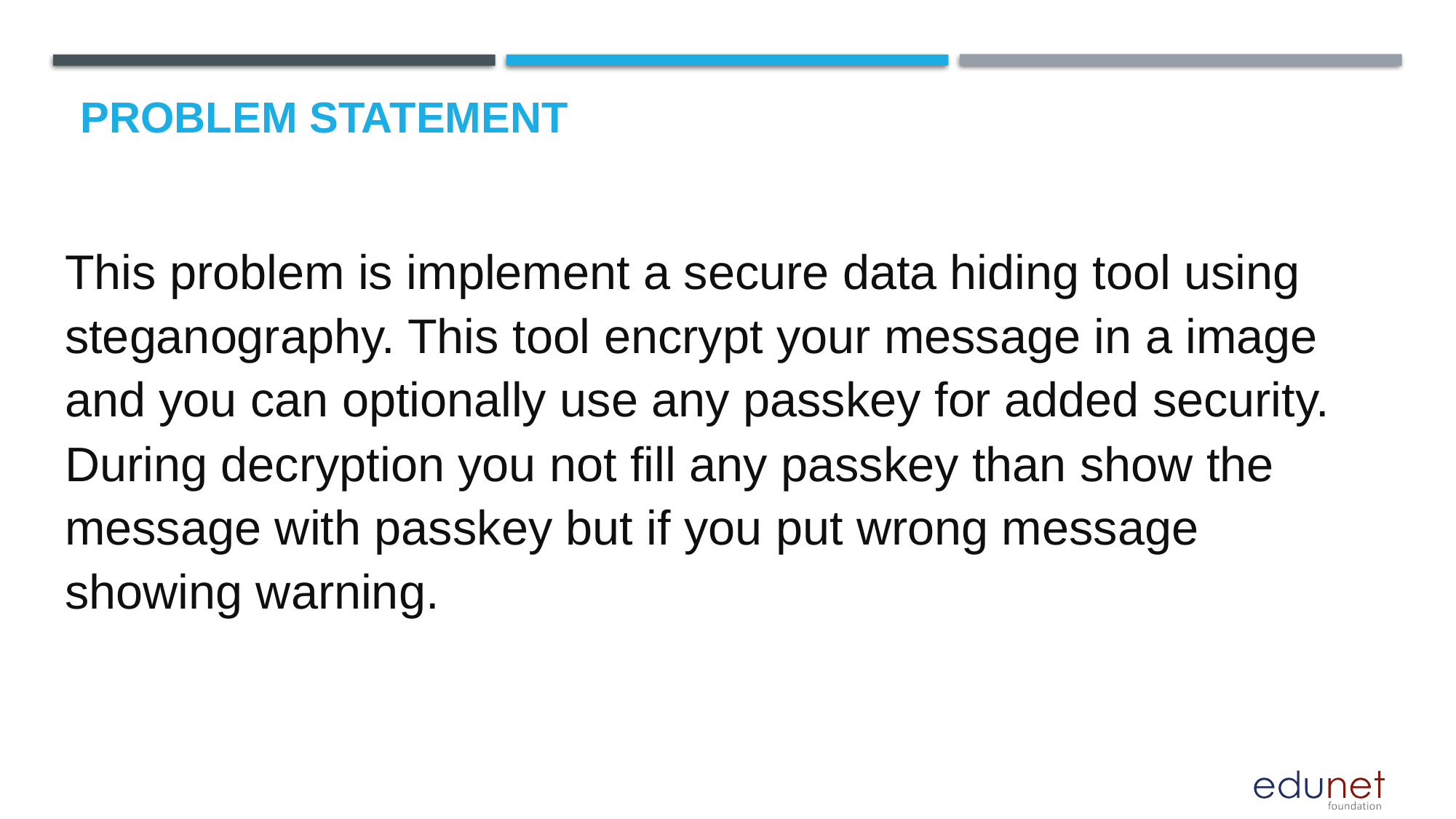

# Problem Statement
This problem is implement a secure data hiding tool using steganography. This tool encrypt your message in a image and you can optionally use any passkey for added security. During decryption you not fill any passkey than show the message with passkey but if you put wrong message showing warning.